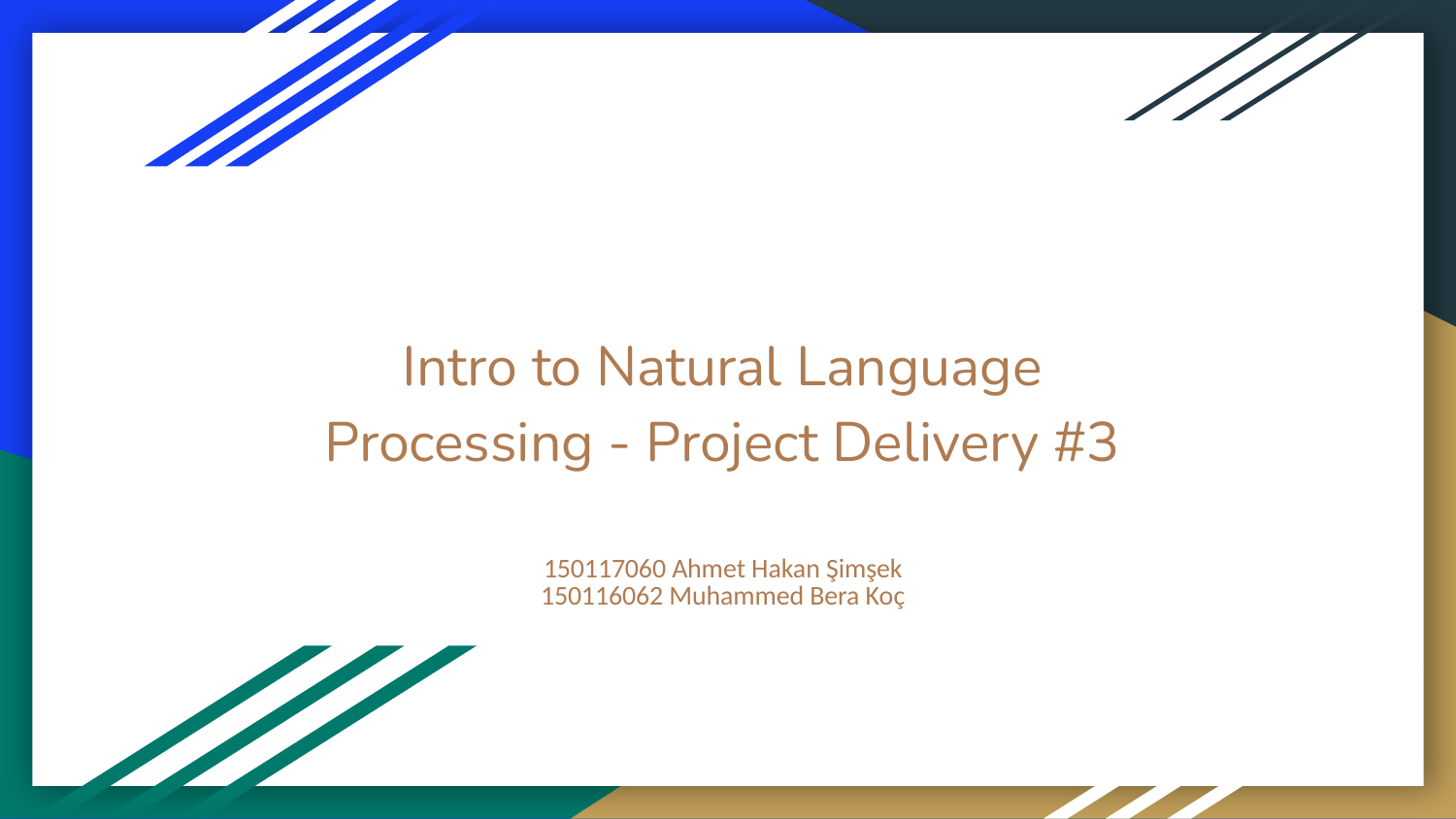

# Intro to Natural Language Processing - Project Delivery #3
150117060 Ahmet Hakan Şimşek
150116062 Muhammed Bera Koç